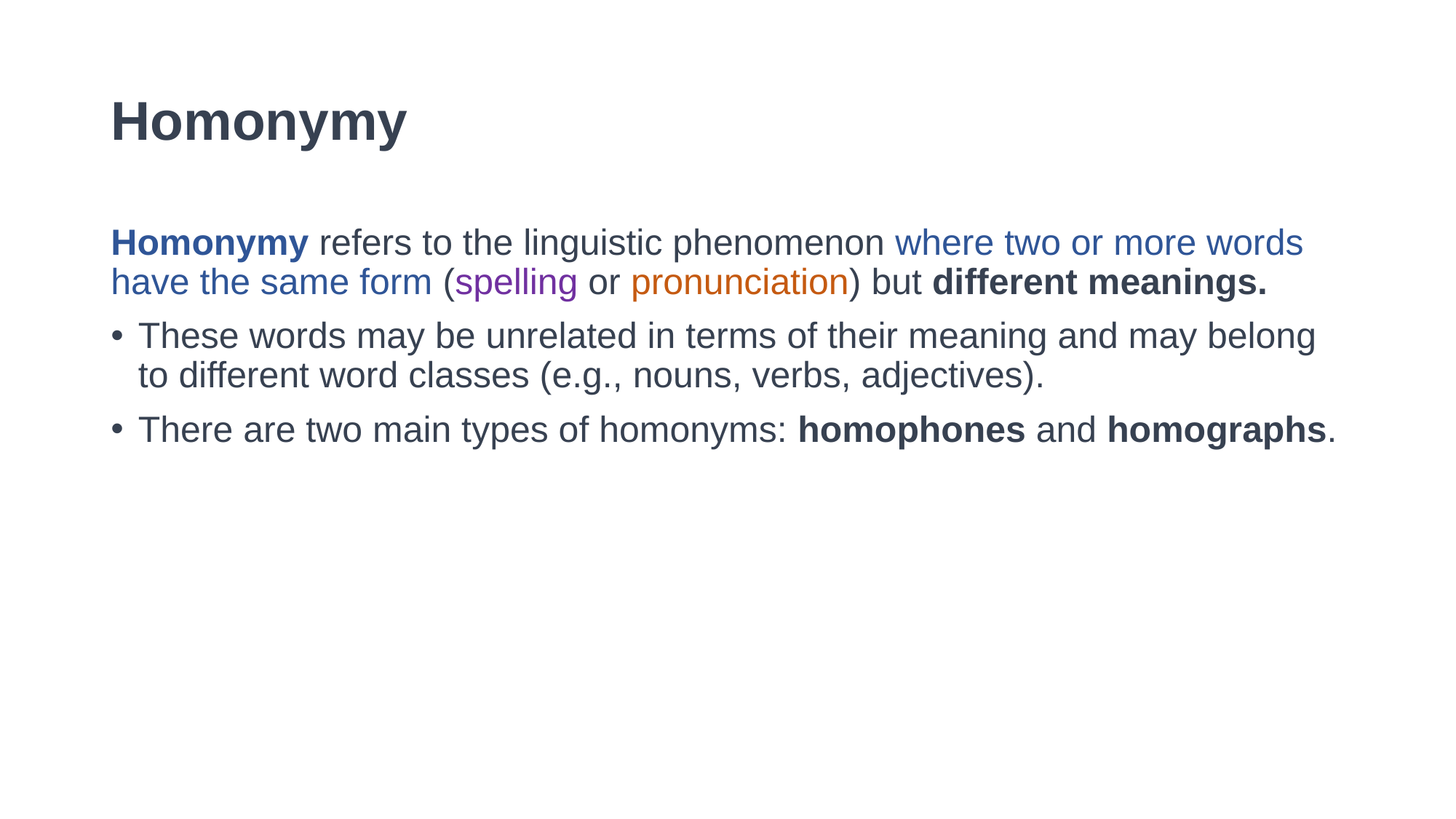

# Homonymy
Homonymy refers to the linguistic phenomenon where two or more words have the same form (spelling or pronunciation) but different meanings.
These words may be unrelated in terms of their meaning and may belong to different word classes (e.g., nouns, verbs, adjectives).
There are two main types of homonyms: homophones and homographs.